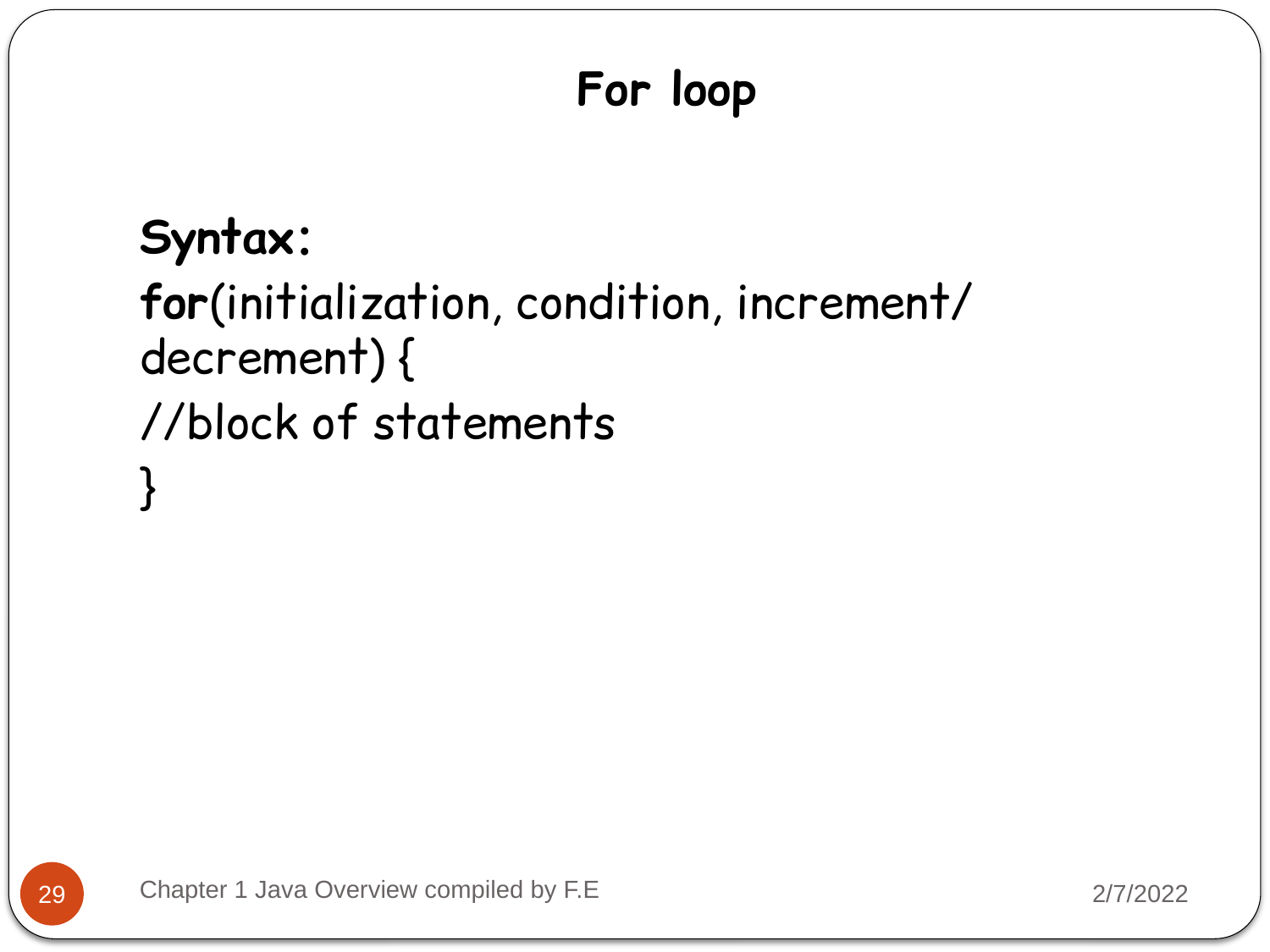

# For loop
Syntax:
for(initialization, condition, increment/decrement) {
//block of statements
}
Chapter 1 Java Overview compiled by F.E
2/7/2022
29